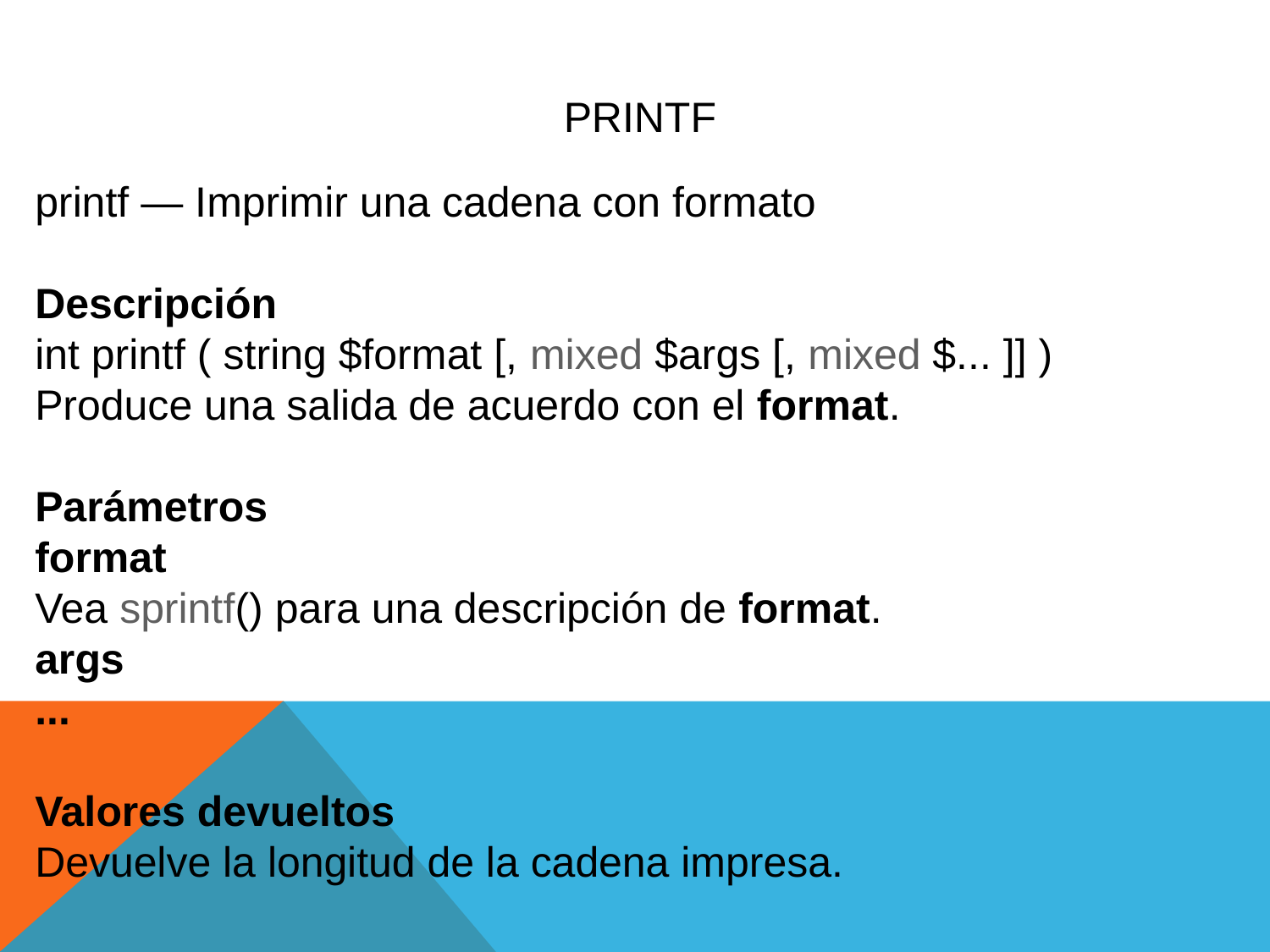

PRINTF

printf — Imprimir una cadena con formato

Descripción
int printf ( string $format [, mixed $args [, mixed $... ]] )
Produce una salida de acuerdo con el format.

Parámetros
format
Vea sprintf() para una descripción de format.
args
...

Valores devueltos
Devuelve la longitud de la cadena impresa.